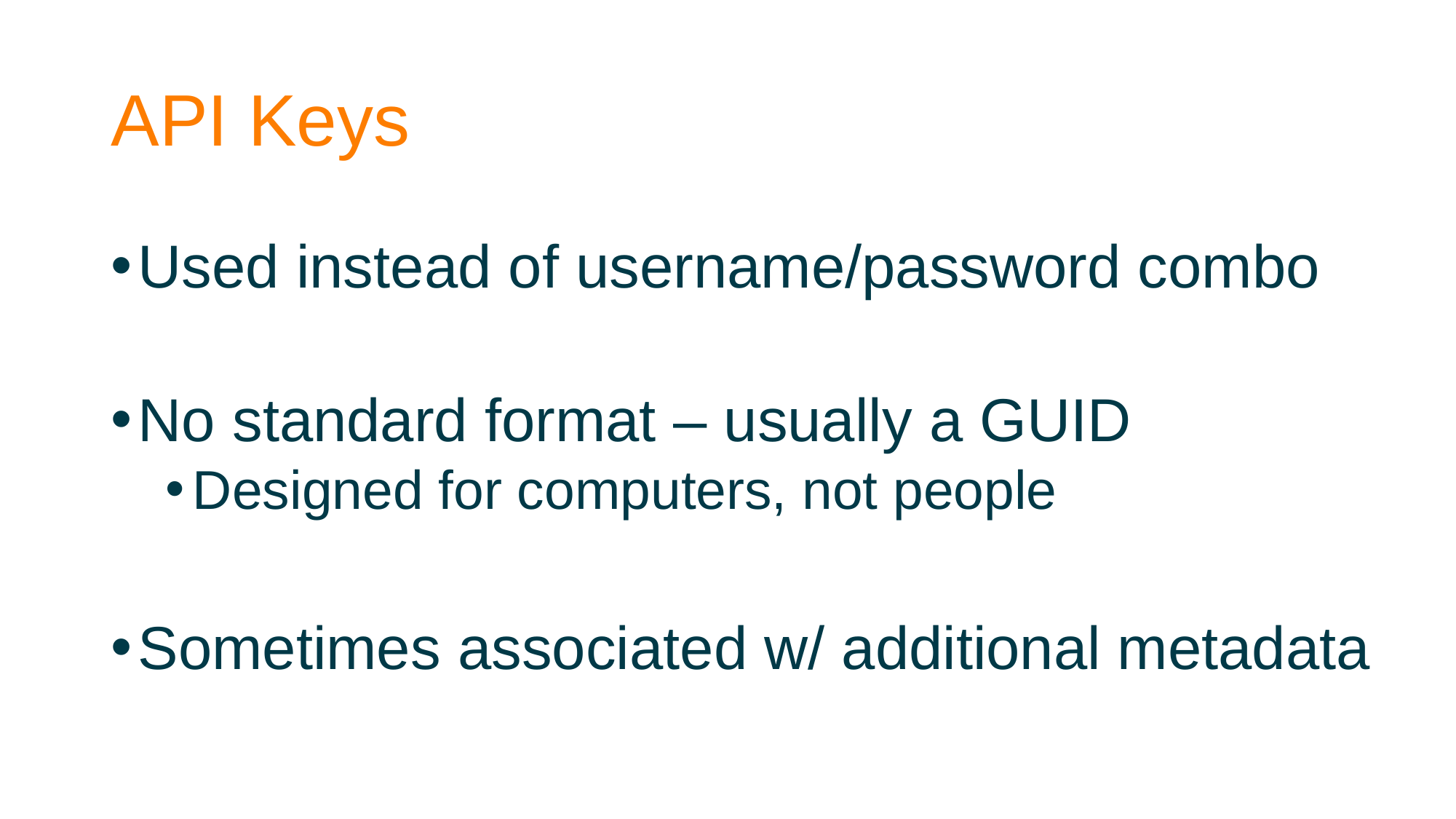

# API Keys
Used instead of username/password combo
No standard format – usually a GUID
Designed for computers, not people

Sometimes associated w/ additional metadata